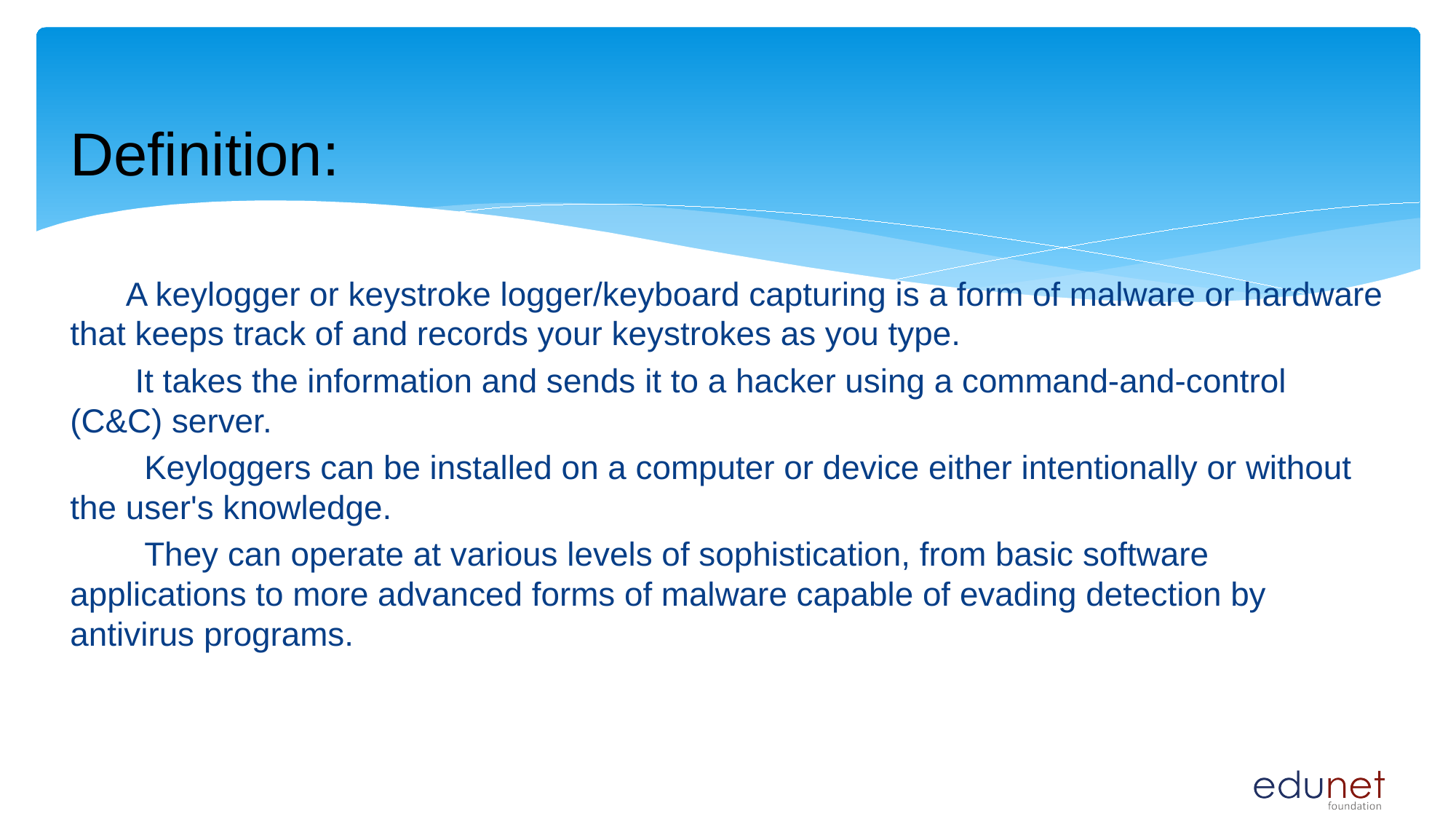

# Definition:

      A keylogger or keystroke logger/keyboard capturing is a form of malware or hardware that keeps track of and records your keystrokes as you type.
       It takes the information and sends it to a hacker using a command-and-control (C&C) server.
        Keyloggers can be installed on a computer or device either intentionally or without the user's knowledge.
        They can operate at various levels of sophistication, from basic software applications to more advanced forms of malware capable of evading detection by antivirus programs.